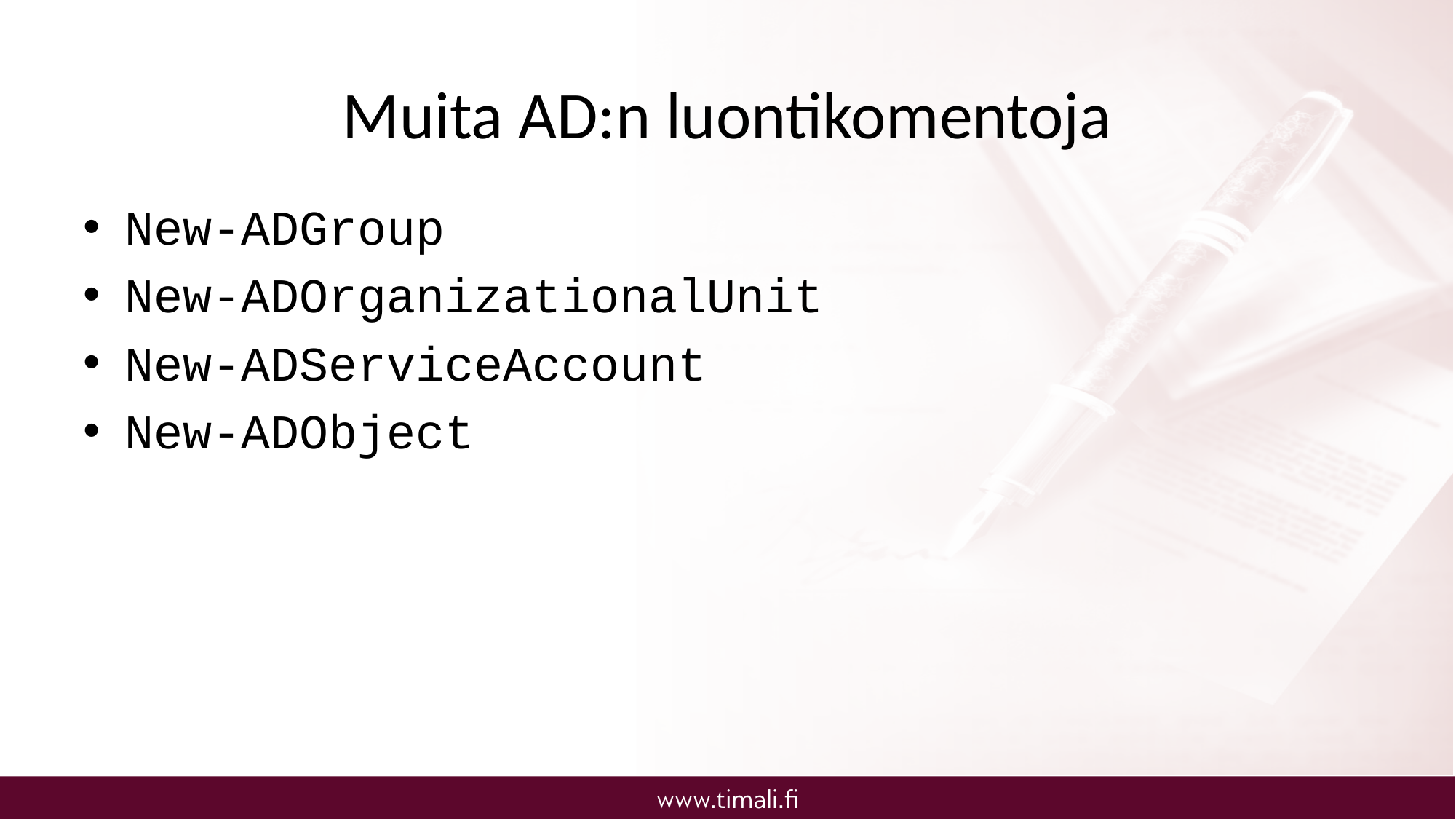

# Muita AD:n luontikomentoja
New-ADGroup
New-ADOrganizationalUnit
New-ADServiceAccount
New-ADObject